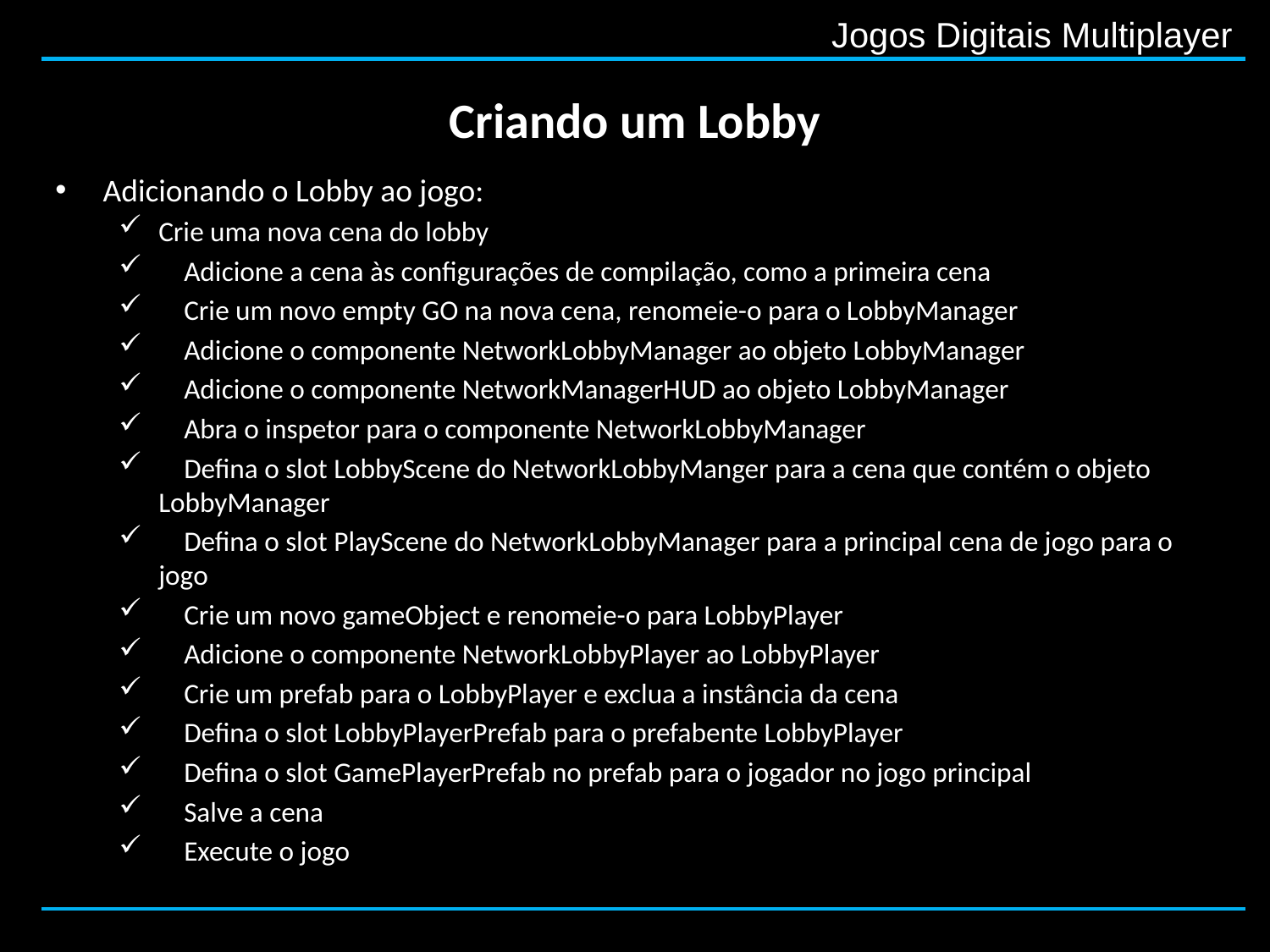

# Criando um Lobby
Adicionando o Lobby ao jogo:
Crie uma nova cena do lobby
    Adicione a cena às configurações de compilação, como a primeira cena
    Crie um novo empty GO na nova cena, renomeie-o para o LobbyManager
    Adicione o componente NetworkLobbyManager ao objeto LobbyManager
    Adicione o componente NetworkManagerHUD ao objeto LobbyManager
    Abra o inspetor para o componente NetworkLobbyManager
    Defina o slot LobbyScene do NetworkLobbyManger para a cena que contém o objeto LobbyManager
    Defina o slot PlayScene do NetworkLobbyManager para a principal cena de jogo para o jogo
    Crie um novo gameObject e renomeie-o para LobbyPlayer
    Adicione o componente NetworkLobbyPlayer ao LobbyPlayer
    Crie um prefab para o LobbyPlayer e exclua a instância da cena
    Defina o slot LobbyPlayerPrefab para o prefabente LobbyPlayer
    Defina o slot GamePlayerPrefab no prefab para o jogador no jogo principal
    Salve a cena
    Execute o jogo